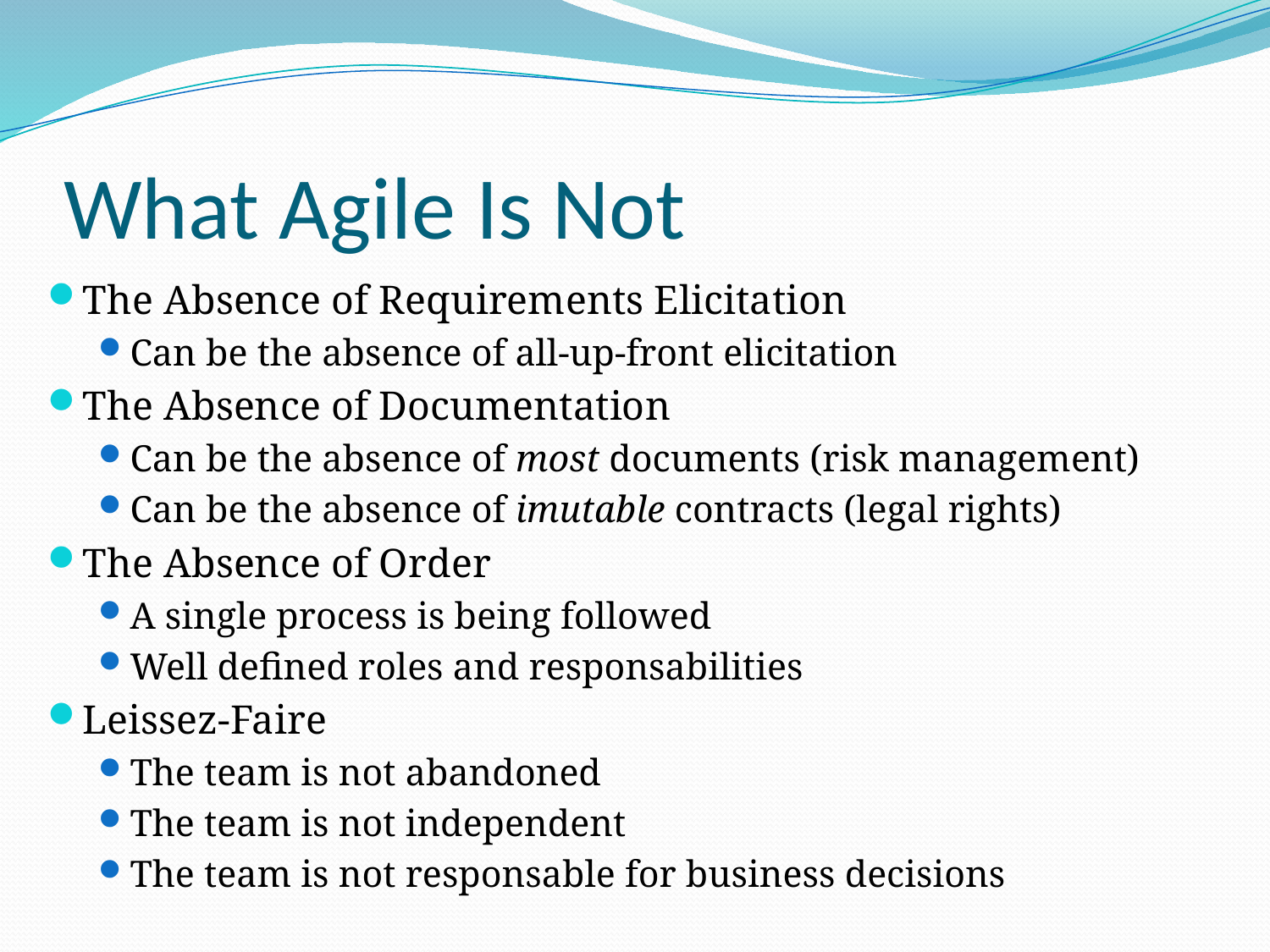

# What Agile Is Not
The Absence of Requirements Elicitation
Can be the absence of all-up-front elicitation
The Absence of Documentation
Can be the absence of most documents (risk management)
Can be the absence of imutable contracts (legal rights)
The Absence of Order
A single process is being followed
Well defined roles and responsabilities
Leissez-Faire
The team is not abandoned
The team is not independent
The team is not responsable for business decisions